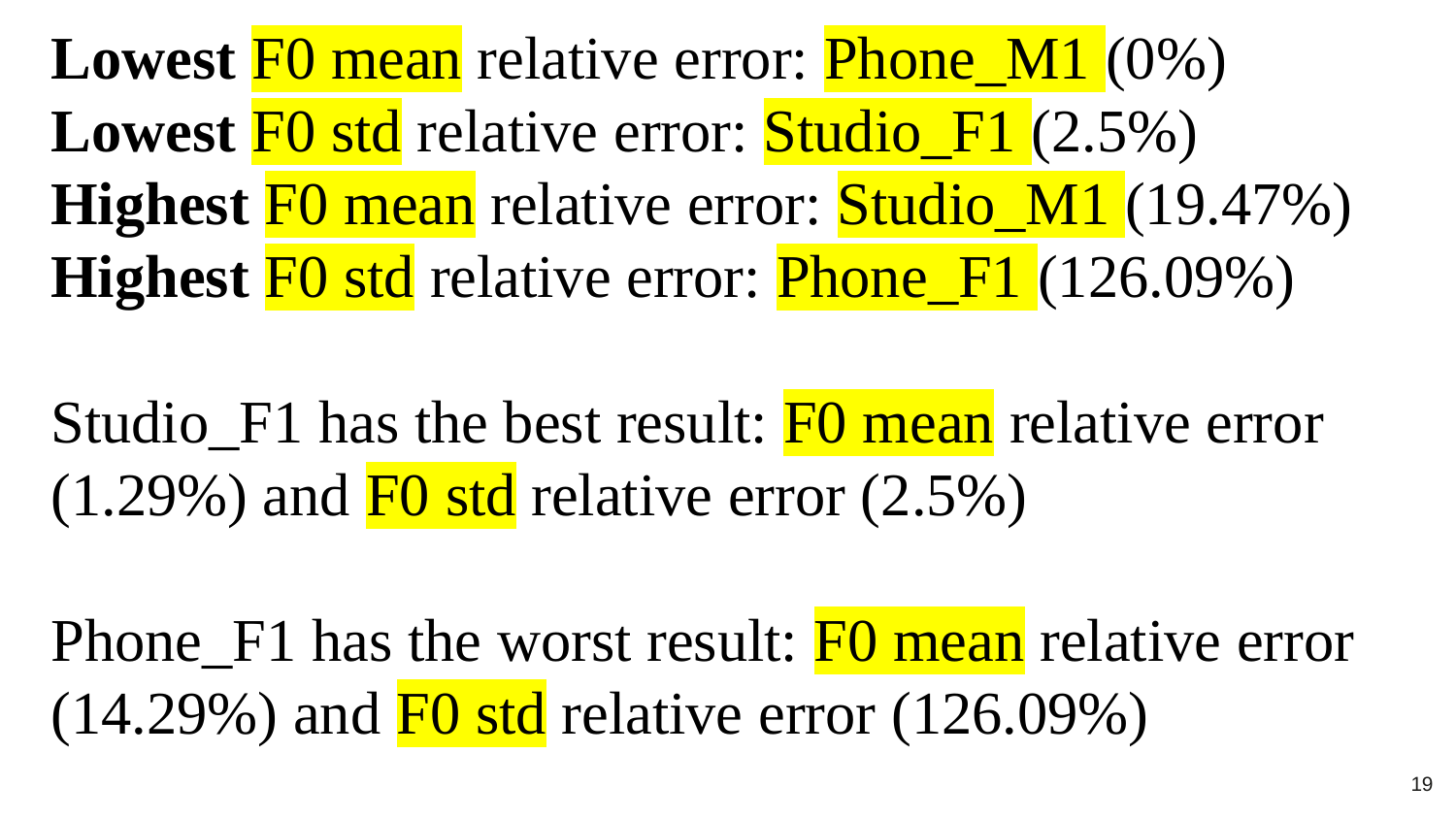

Lowest F0 mean relative error: Phone_M1 (0%)
Lowest F0 std relative error: Studio_F1 (2.5%)
Highest F0 mean relative error: Studio_M1 (19.47%)
Highest F0 std relative error: Phone_F1 (126.09%)

Studio_F1 has the best result: F0 mean relative error (1.29%) and F0 std relative error (2.5%)

Phone_F1 has the worst result: F0 mean relative error (14.29%) and F0 std relative error (126.09%)

19